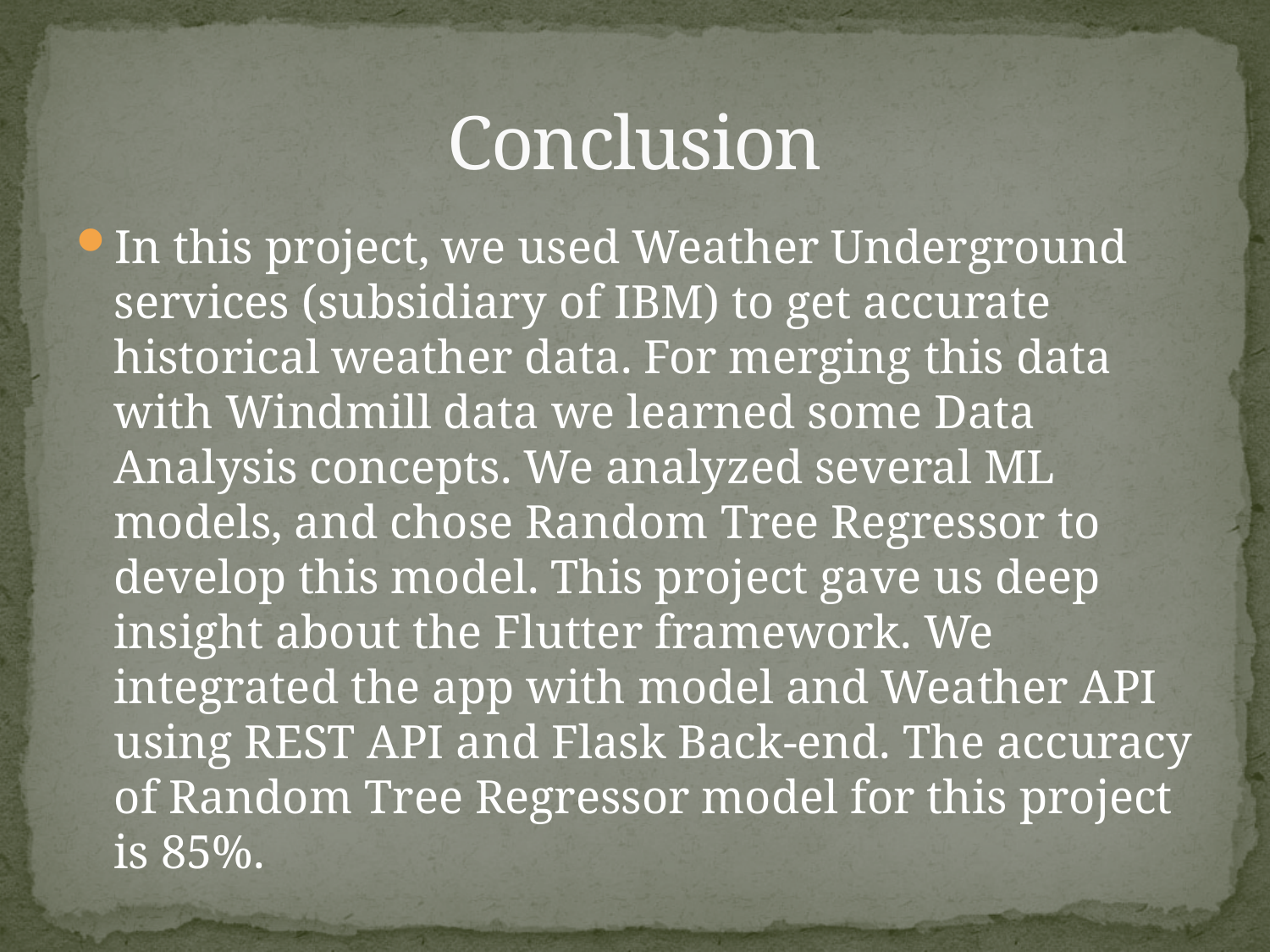

# Conclusion
In this project, we used Weather Underground services (subsidiary of IBM) to get accurate historical weather data. For merging this data with Windmill data we learned some Data Analysis concepts. We analyzed several ML models, and chose Random Tree Regressor to develop this model. This project gave us deep insight about the Flutter framework. We integrated the app with model and Weather API using REST API and Flask Back-end. The accuracy of Random Tree Regressor model for this project is 85%.